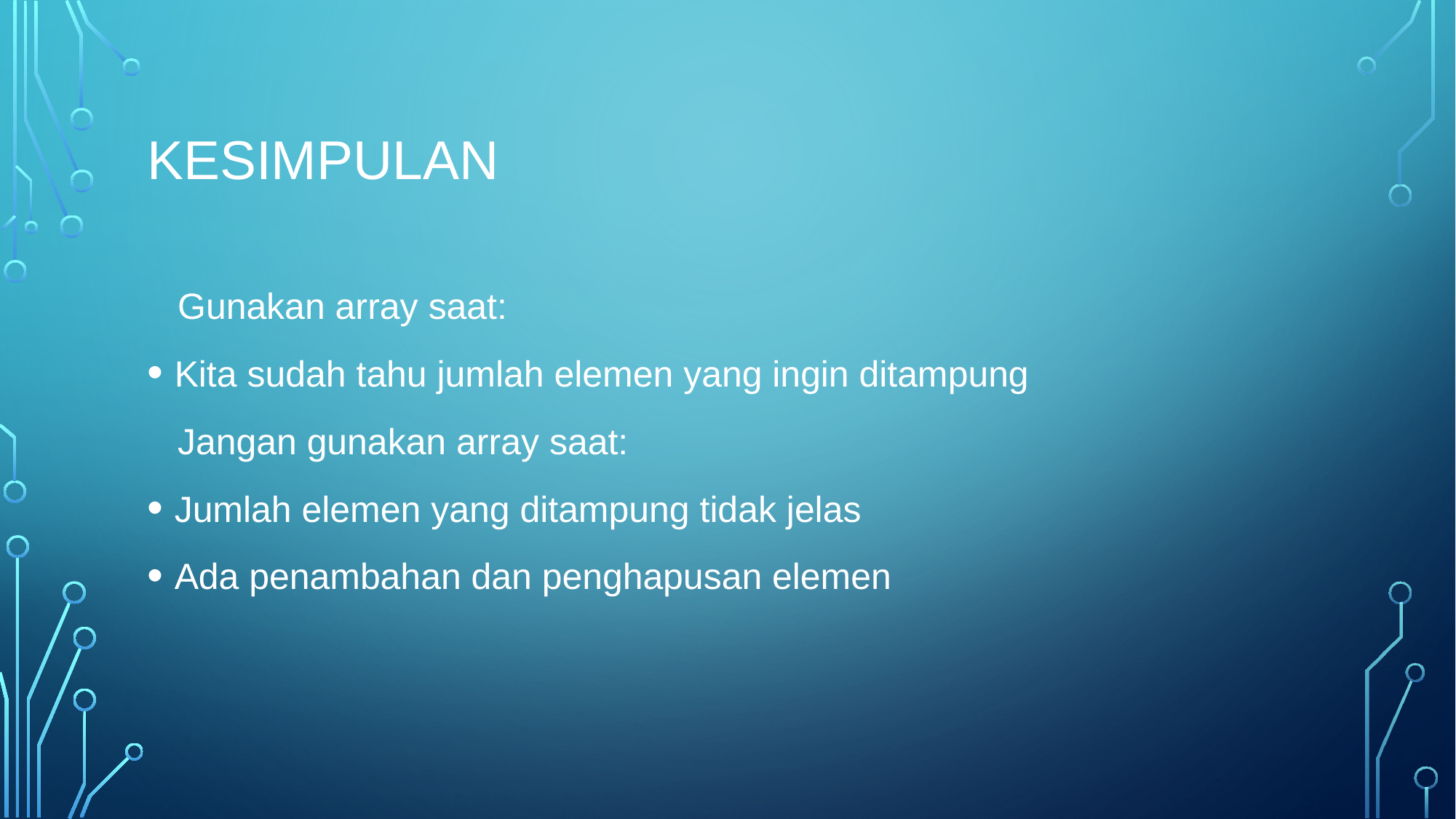

# kesimpulan
   Gunakan array saat:
Kita sudah tahu jumlah elemen yang ingin ditampung
   Jangan gunakan array saat:
Jumlah elemen yang ditampung tidak jelas
Ada penambahan dan penghapusan elemen